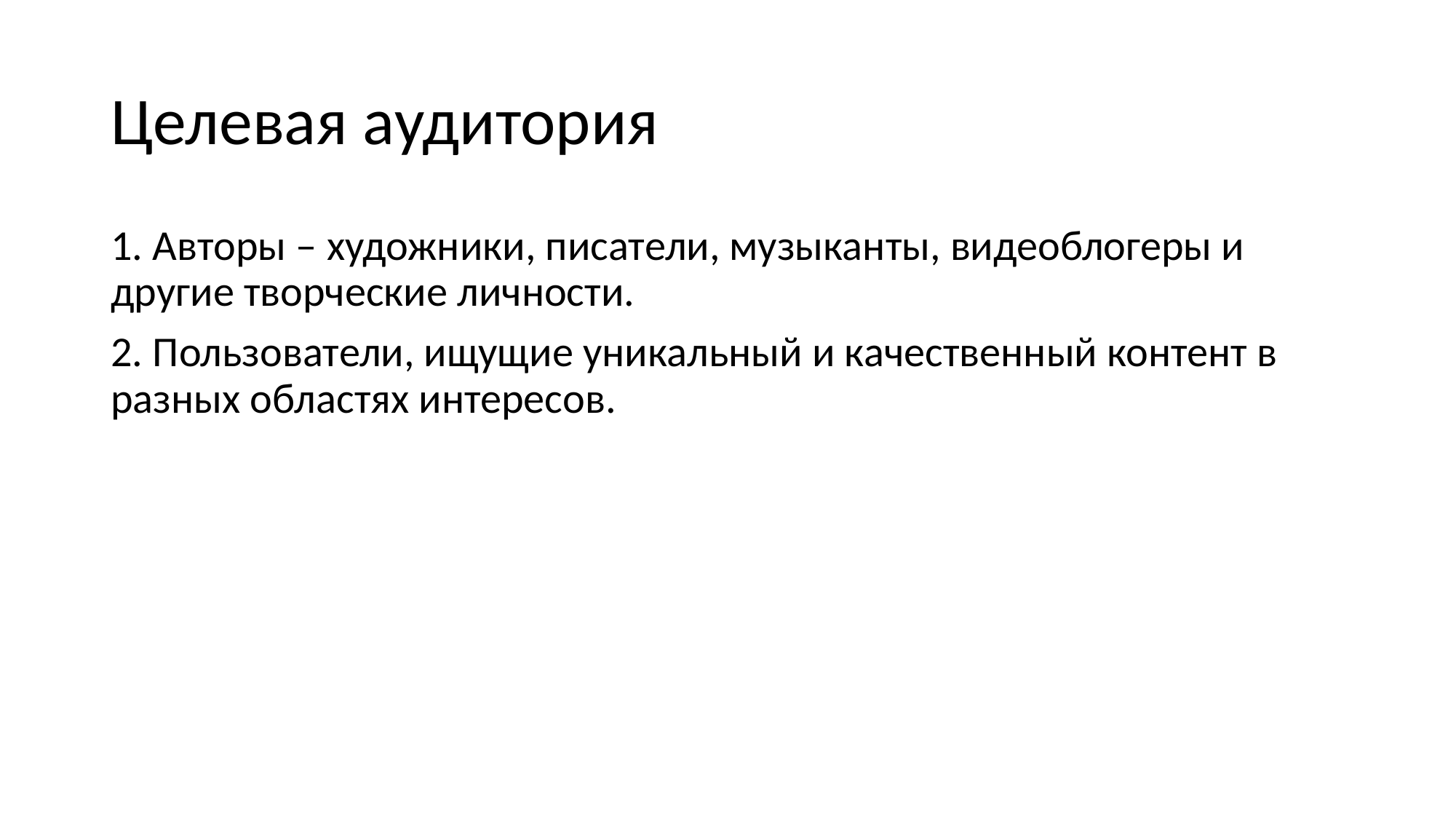

# Целевая аудитория
1. Авторы – художники, писатели, музыканты, видеоблогеры и другие творческие личности.
2. Пользователи, ищущие уникальный и качественный контент в разных областях интересов.